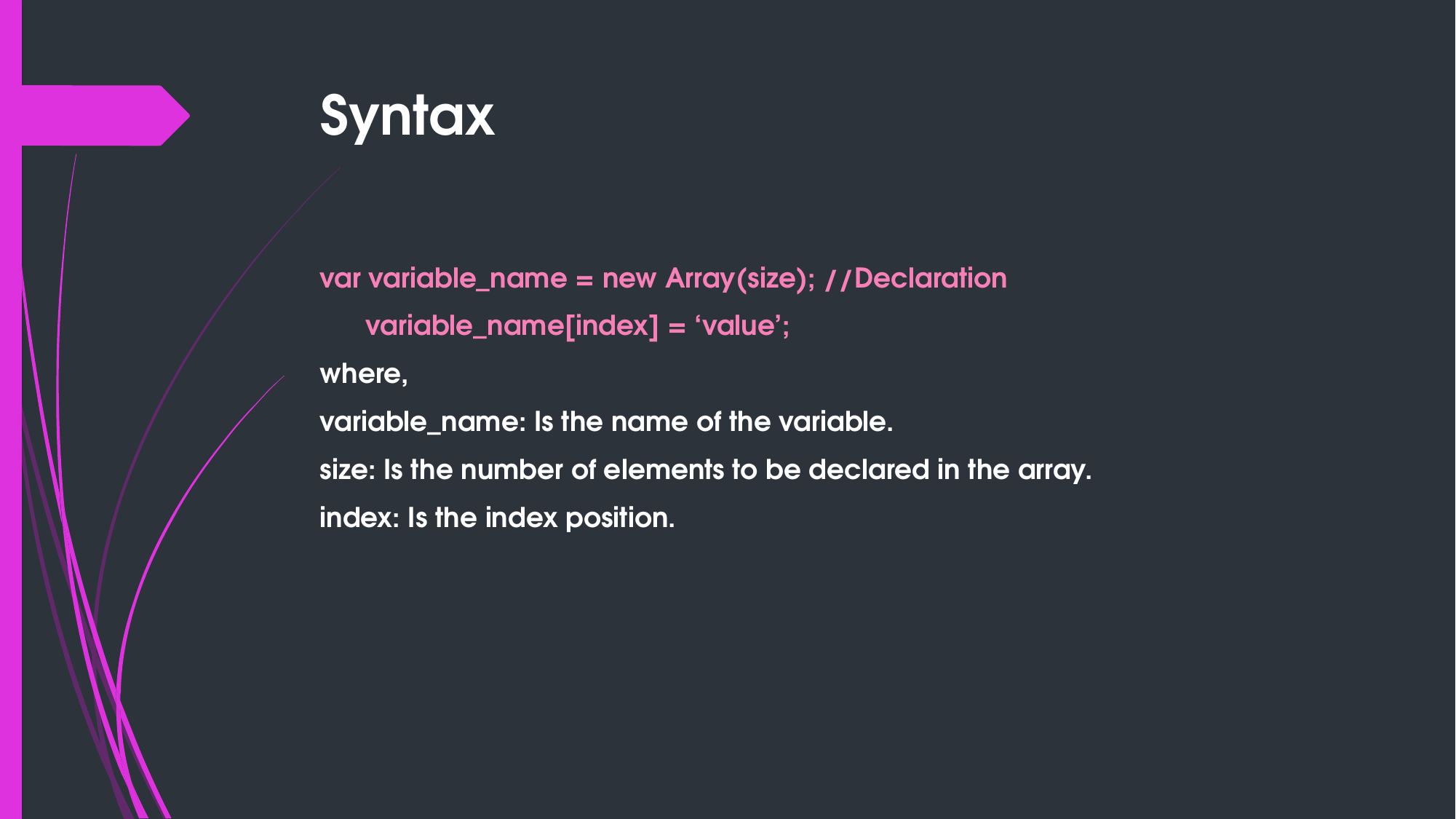

# Syntax
var variable_name = new Array(size); //Declaration
      variable_name[index] = ‘value’;
where,
variable_name: Is the name of the variable.
size: Is the number of elements to be declared in the array.
index: Is the index position.